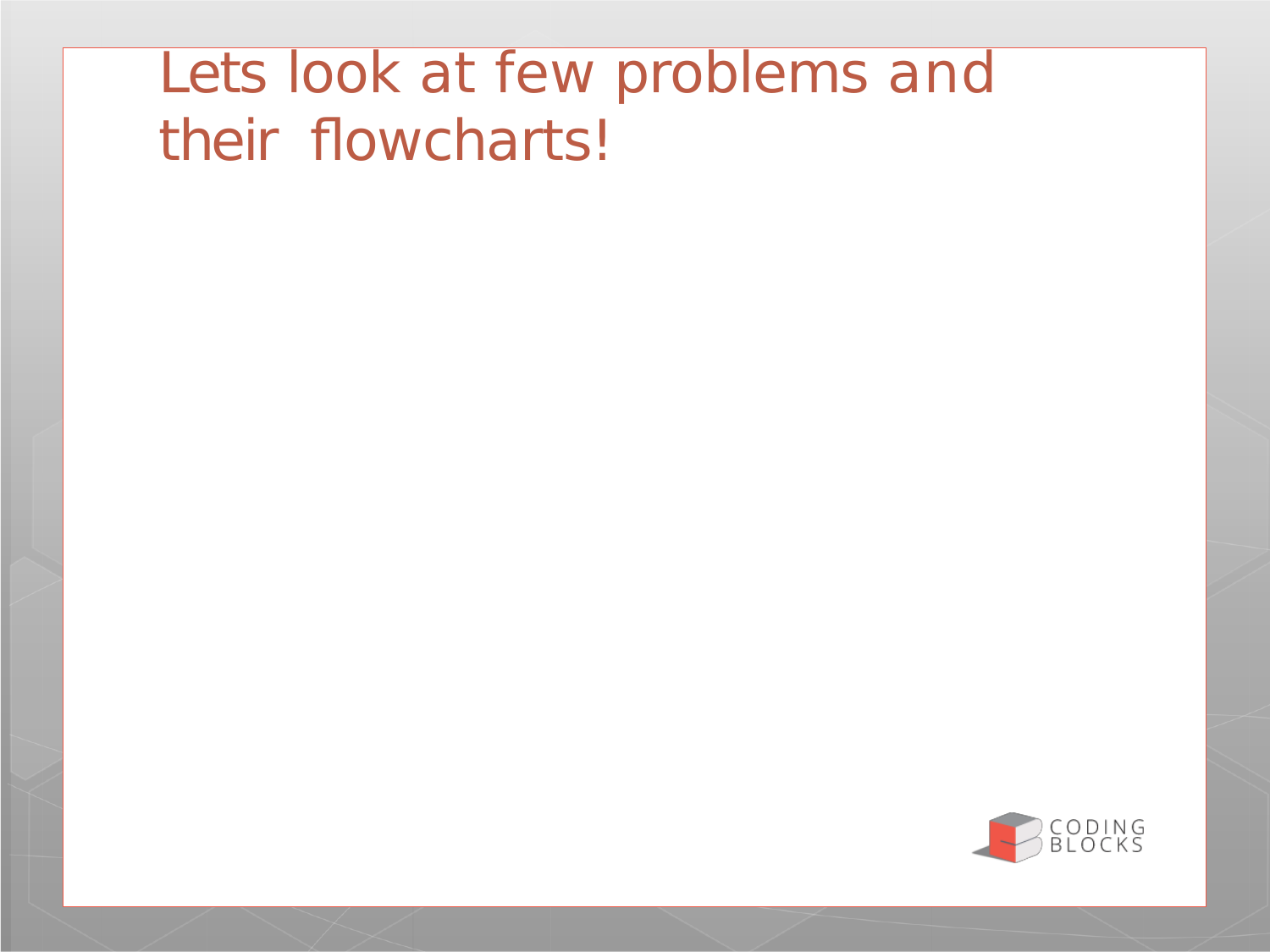

# Lets look at few problems and their  flowcharts!